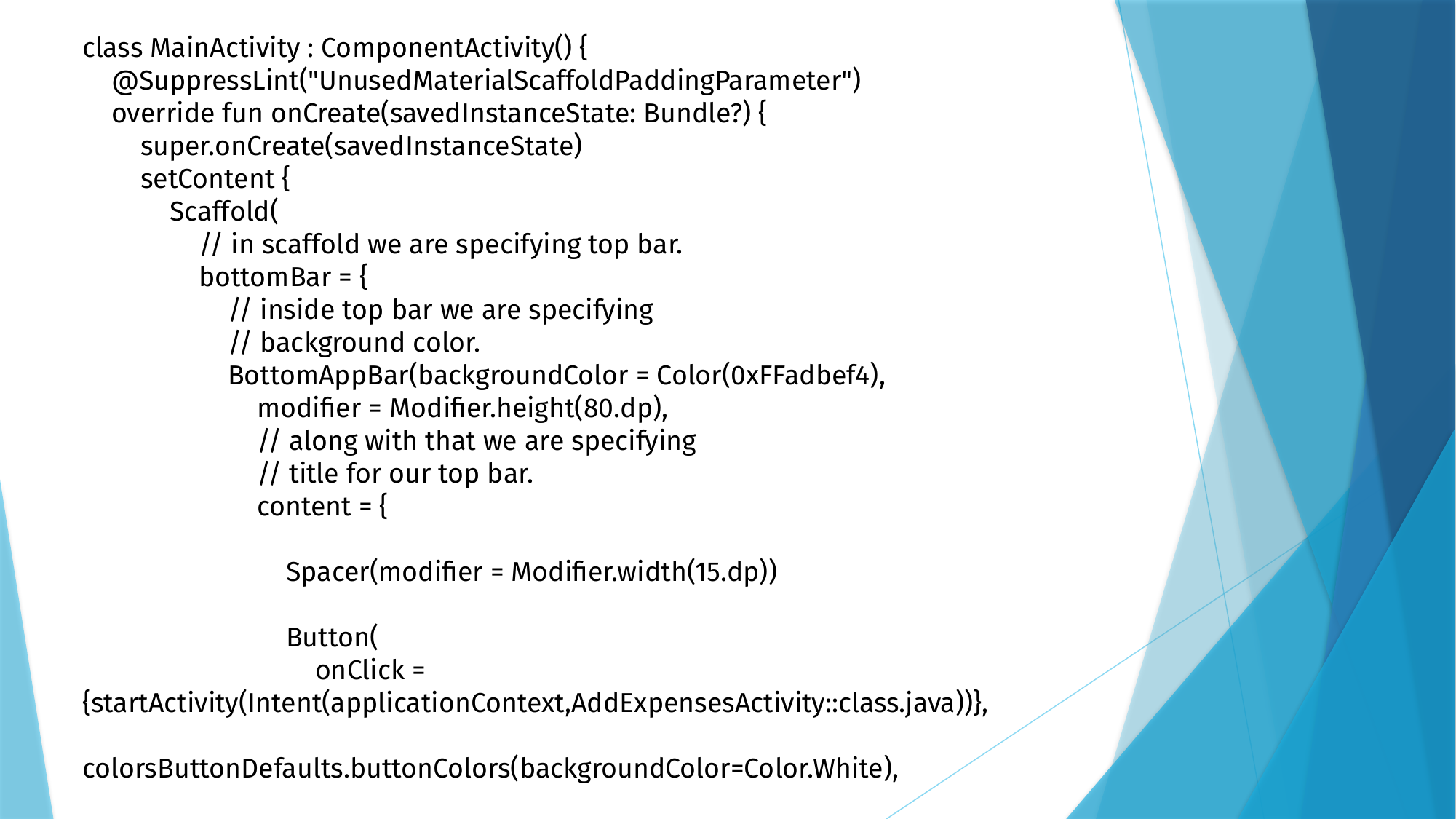

class MainActivity : ComponentActivity() {
    @SuppressLint("UnusedMaterialScaffoldPaddingParameter")
    override fun onCreate(savedInstanceState: Bundle?) {
        super.onCreate(savedInstanceState)
        setContent {
            Scaffold(
                // in scaffold we are specifying top bar.
                bottomBar = {
                    // inside top bar we are specifying
                    // background color.
                    BottomAppBar(backgroundColor = Color(0xFFadbef4),
                        modifier = Modifier.height(80.dp),
                        // along with that we are specifying
                        // title for our top bar.
                        content = {

                            Spacer(modifier = Modifier.width(15.dp))

                            Button(
                                onClick = {startActivity(Intent(applicationContext,AddExpensesActivity::class.java))},
                              colorsButtonDefaults.buttonColors(backgroundColor=Color.White),